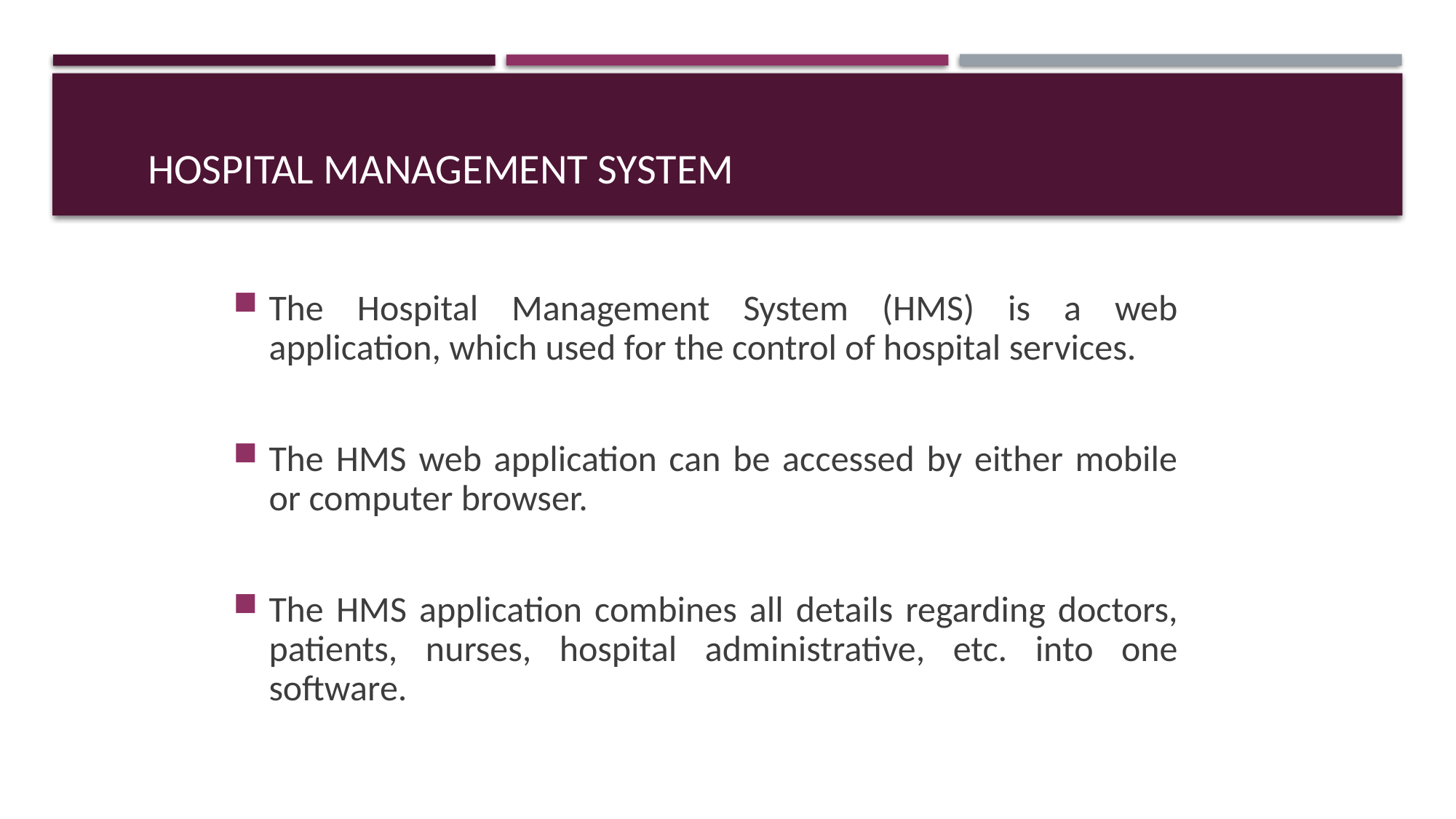

# Hospital Management System
The Hospital Management System (HMS) is a web application, which used for the control of hospital services.

The HMS web application can be accessed by either mobile or computer browser.

The HMS application combines all details regarding doctors, patients, nurses, hospital administrative, etc. into one software.